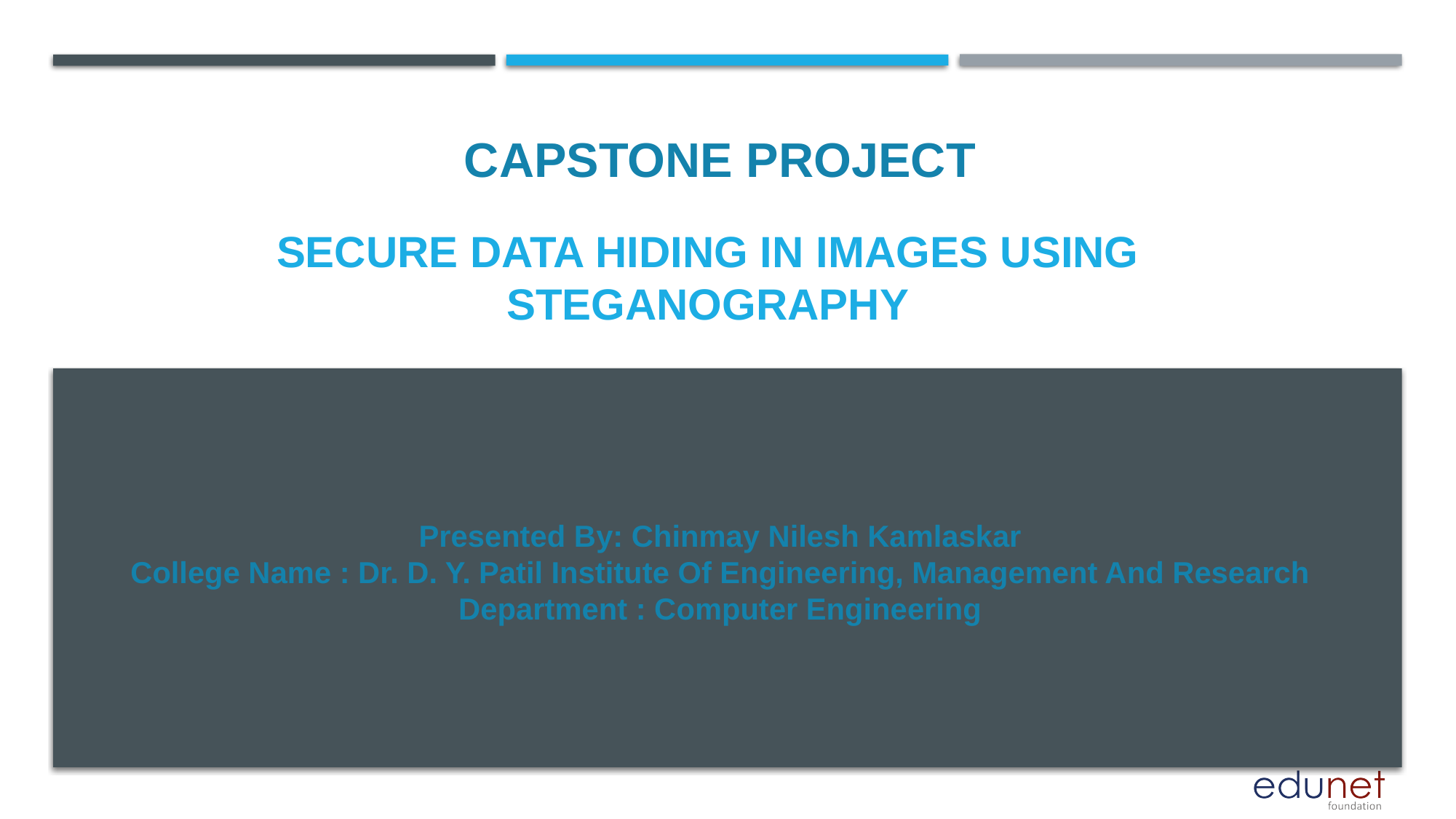

CAPSTONE PROJECT
# Secure data hiding in images using steganography
Presented By: Chinmay Nilesh Kamlaskar
College Name : Dr. D. Y. Patil Institute Of Engineering, Management And Research
Department : Computer Engineering